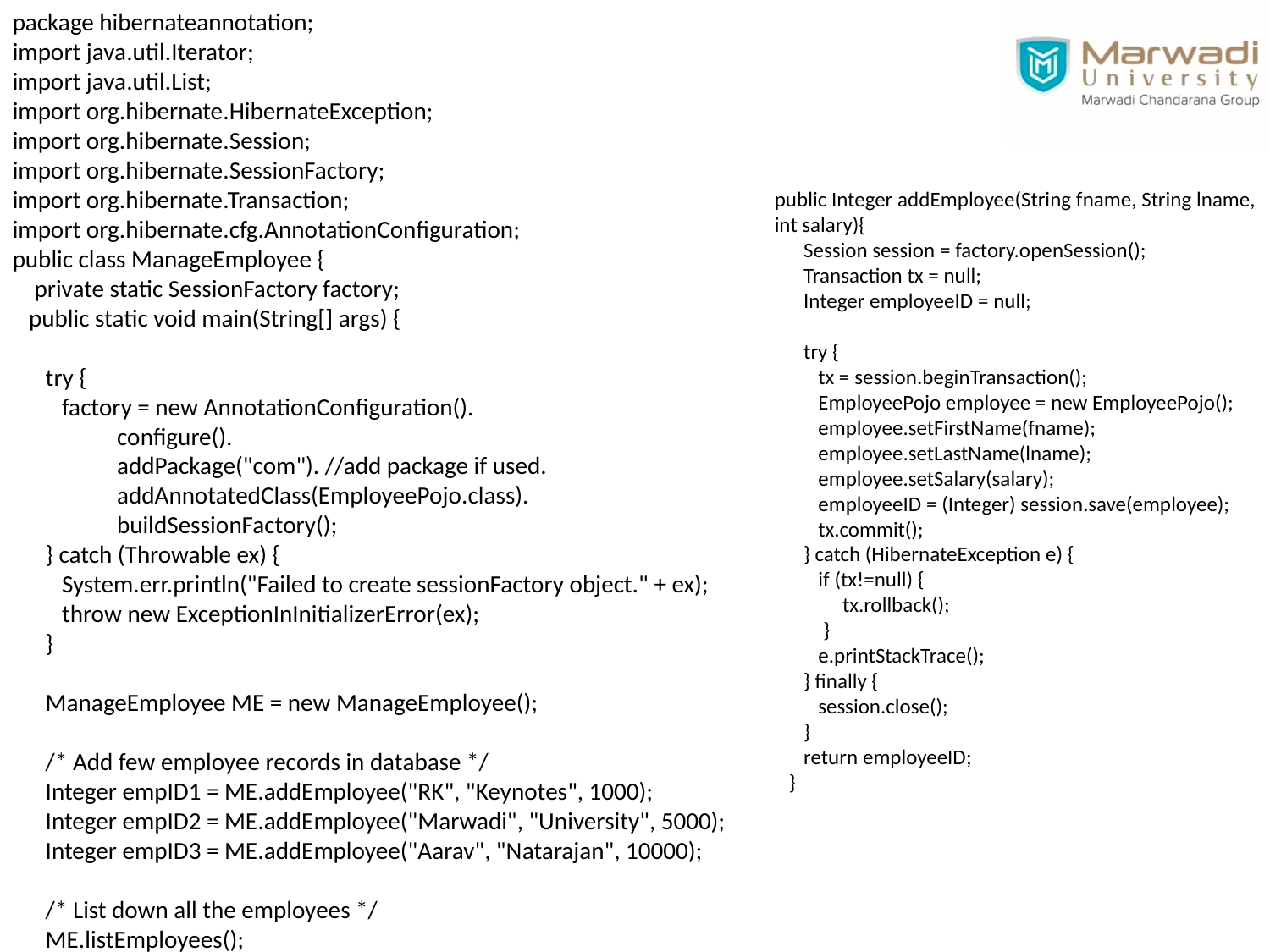

package hibernateannotation;
import java.util.Iterator;
import java.util.List;
import org.hibernate.HibernateException;
import org.hibernate.Session;
import org.hibernate.SessionFactory;
import org.hibernate.Transaction;
import org.hibernate.cfg.AnnotationConfiguration;
public class ManageEmployee {
    private static SessionFactory factory;
   public static void main(String[] args) {

      try {
         factory = new AnnotationConfiguration().
                   configure().
                   addPackage("com"). //add package if used.
                   addAnnotatedClass(EmployeePojo.class).
                   buildSessionFactory();
      } catch (Throwable ex) {
         System.err.println("Failed to create sessionFactory object." + ex);
         throw new ExceptionInInitializerError(ex);
      }

      ManageEmployee ME = new ManageEmployee();

      /* Add few employee records in database */
      Integer empID1 = ME.addEmployee("RK", "Keynotes", 1000);
      Integer empID2 = ME.addEmployee("Marwadi", "University", 5000);
      Integer empID3 = ME.addEmployee("Aarav", "Natarajan", 10000);

      /* List down all the employees */
      ME.listEmployees();
Example Continue… mapping of Employee  class with annotations to map objects with  the
public Integer addEmployee(String fname, String lname,
int salary){
      Session session = factory.openSession();
      Transaction tx = null;
      Integer employeeID = null;

      try {
         tx = session.beginTransaction();
         EmployeePojo employee = new EmployeePojo();
         employee.setFirstName(fname);
         employee.setLastName(lname);
         employee.setSalary(salary);
         employeeID = (Integer) session.save(employee);
         tx.commit();
      } catch (HibernateException e) {
         if (tx!=null) {
              tx.rollback();
          }
         e.printStackTrace();
      } finally {
         session.close();
      }
      return employeeID;
   }